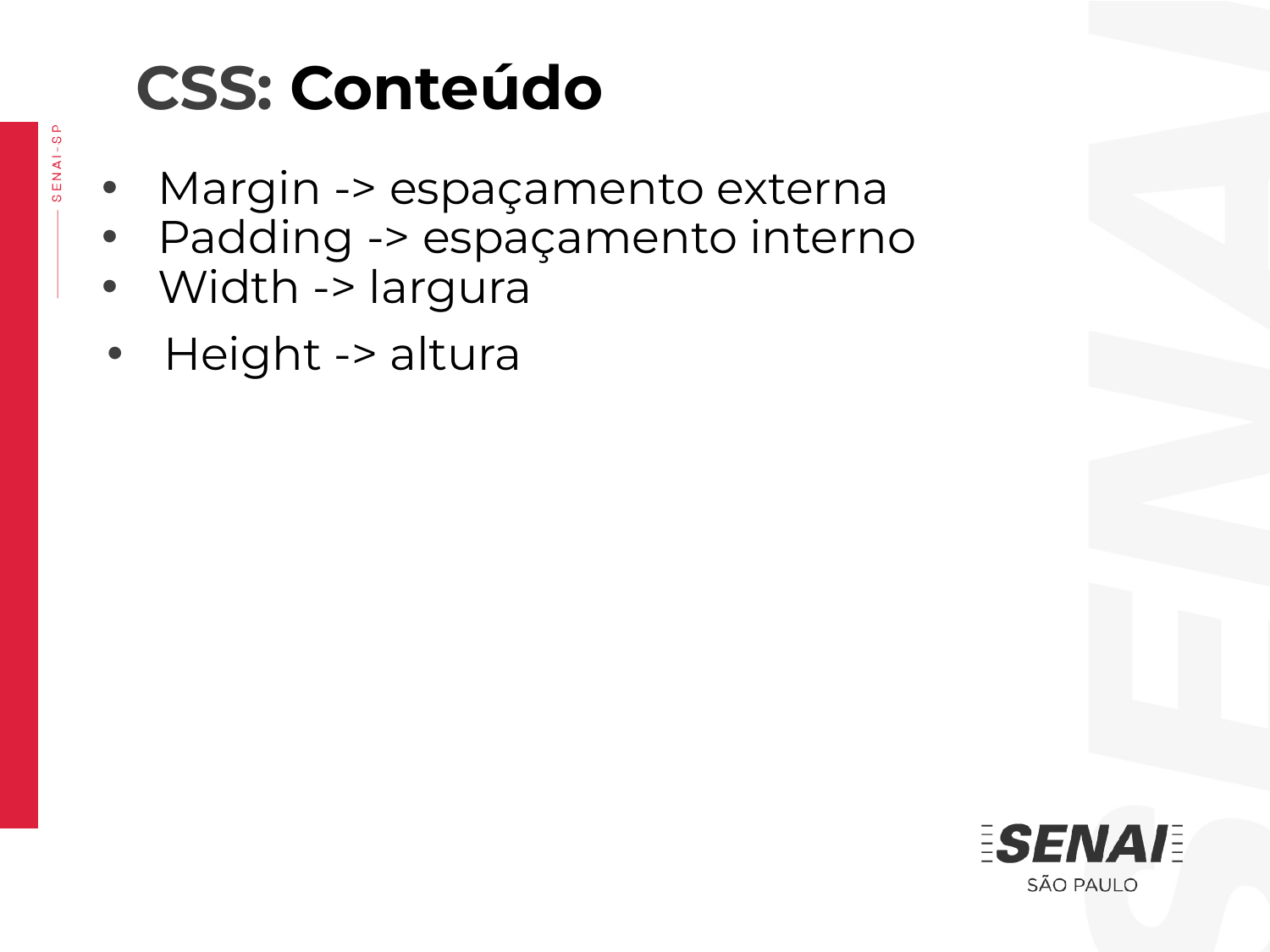

CSS: Conteúdo

Margin -> espaçamento externa
Padding -> espaçamento interno
Width -> largura
Height -> altura